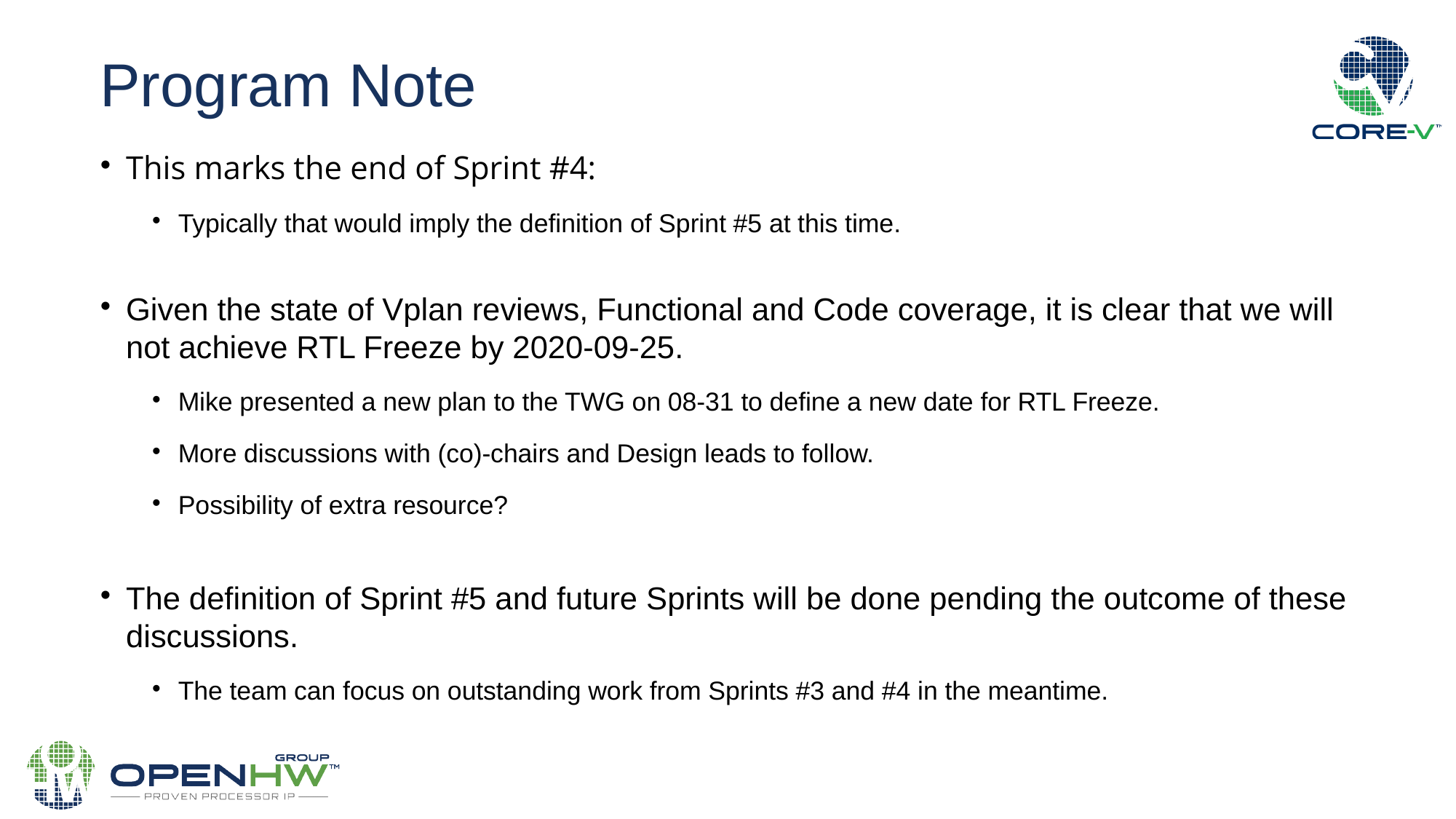

Program Note
This marks the end of Sprint #4:
Typically that would imply the definition of Sprint #5 at this time.
Given the state of Vplan reviews, Functional and Code coverage, it is clear that we will not achieve RTL Freeze by 2020-09-25.
Mike presented a new plan to the TWG on 08-31 to define a new date for RTL Freeze.
More discussions with (co)-chairs and Design leads to follow.
Possibility of extra resource?
The definition of Sprint #5 and future Sprints will be done pending the outcome of these discussions.
The team can focus on outstanding work from Sprints #3 and #4 in the meantime.